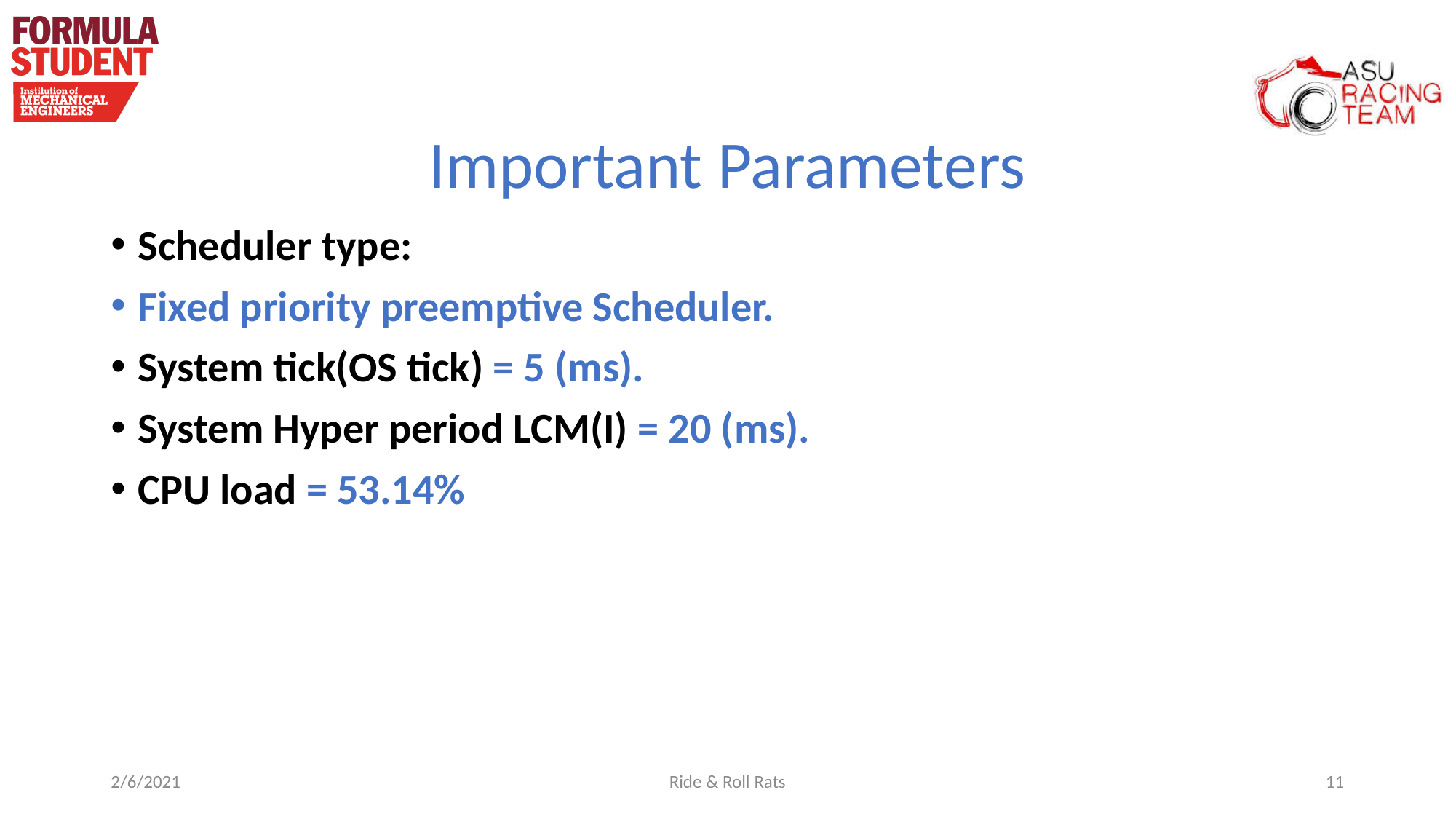

# Important Parameters
Scheduler type:
Fixed priority preemptive Scheduler.
System tick(OS tick) = 5 (ms).
System Hyper period LCM(I) = 20 (ms).
CPU load = 53.14%

2/6/2021
Ride & Roll Rats
11